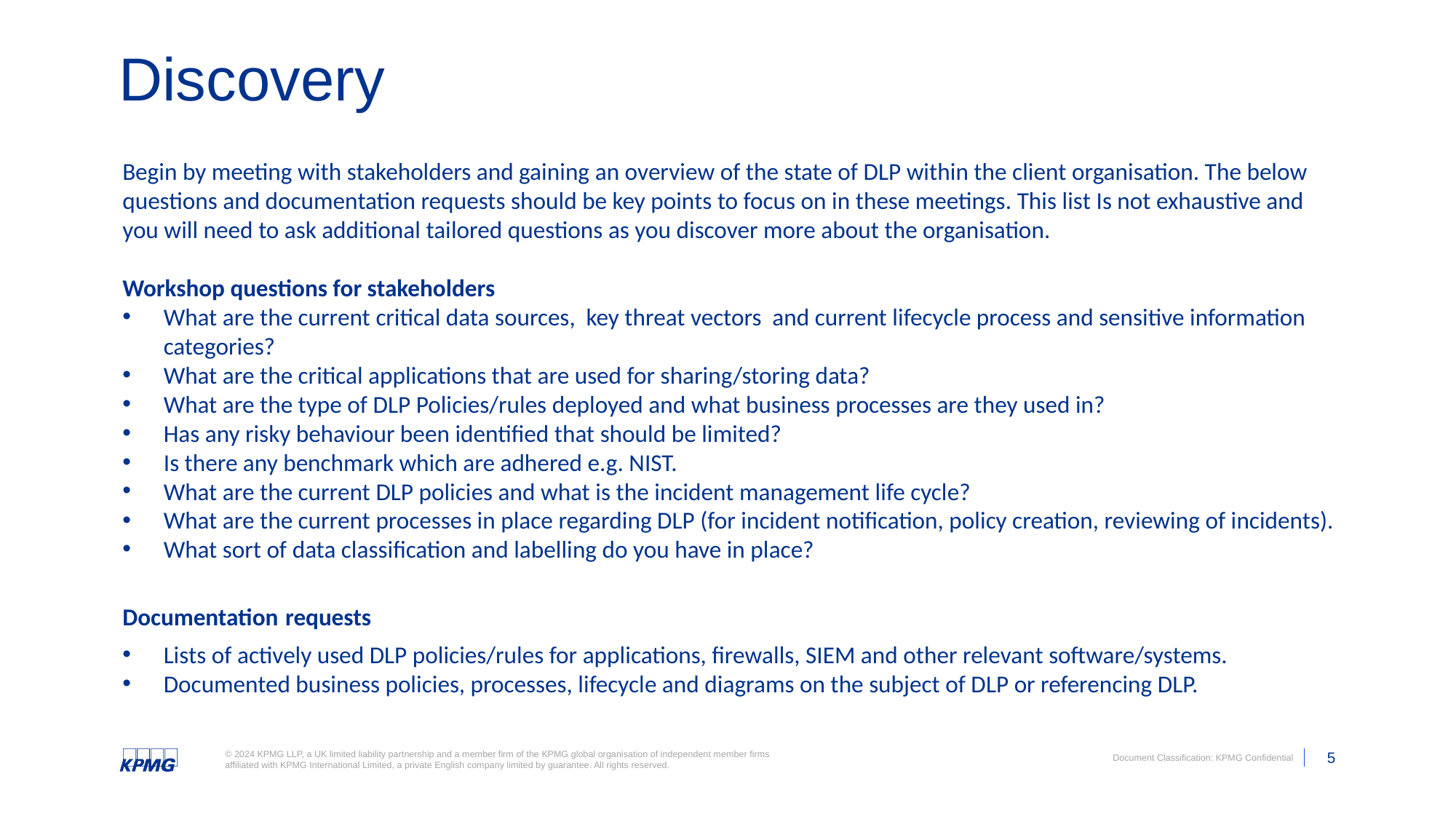

# Discovery
Begin by meeting with stakeholders and gaining an overview of the state of DLP within the client organisation. The below questions and documentation requests should be key points to focus on in these meetings. This list Is not exhaustive and you will need to ask additional tailored questions as you discover more about the organisation.

Workshop questions for stakeholders
What are the current critical data sources,  key threat vectors  and current lifecycle process and sensitive information categories?
What are the critical applications that are used for sharing/storing data?
What are the type of DLP Policies/rules deployed and what business processes are they used in?
Has any risky behaviour been identified that should be limited?
Is there any benchmark which are adhered e.g. NIST.
What are the current DLP policies and what is the incident management life cycle?
What are the current processes in place regarding DLP (for incident notification, policy creation, reviewing of incidents).
What sort of data classification and labelling do you have in place?

Documentation requests
Lists of actively used DLP policies/rules for applications, firewalls, SIEM and other relevant software/systems.
Documented business policies, processes, lifecycle and diagrams on the subject of DLP or referencing DLP.

Please Note: Document classification is not to be removed.